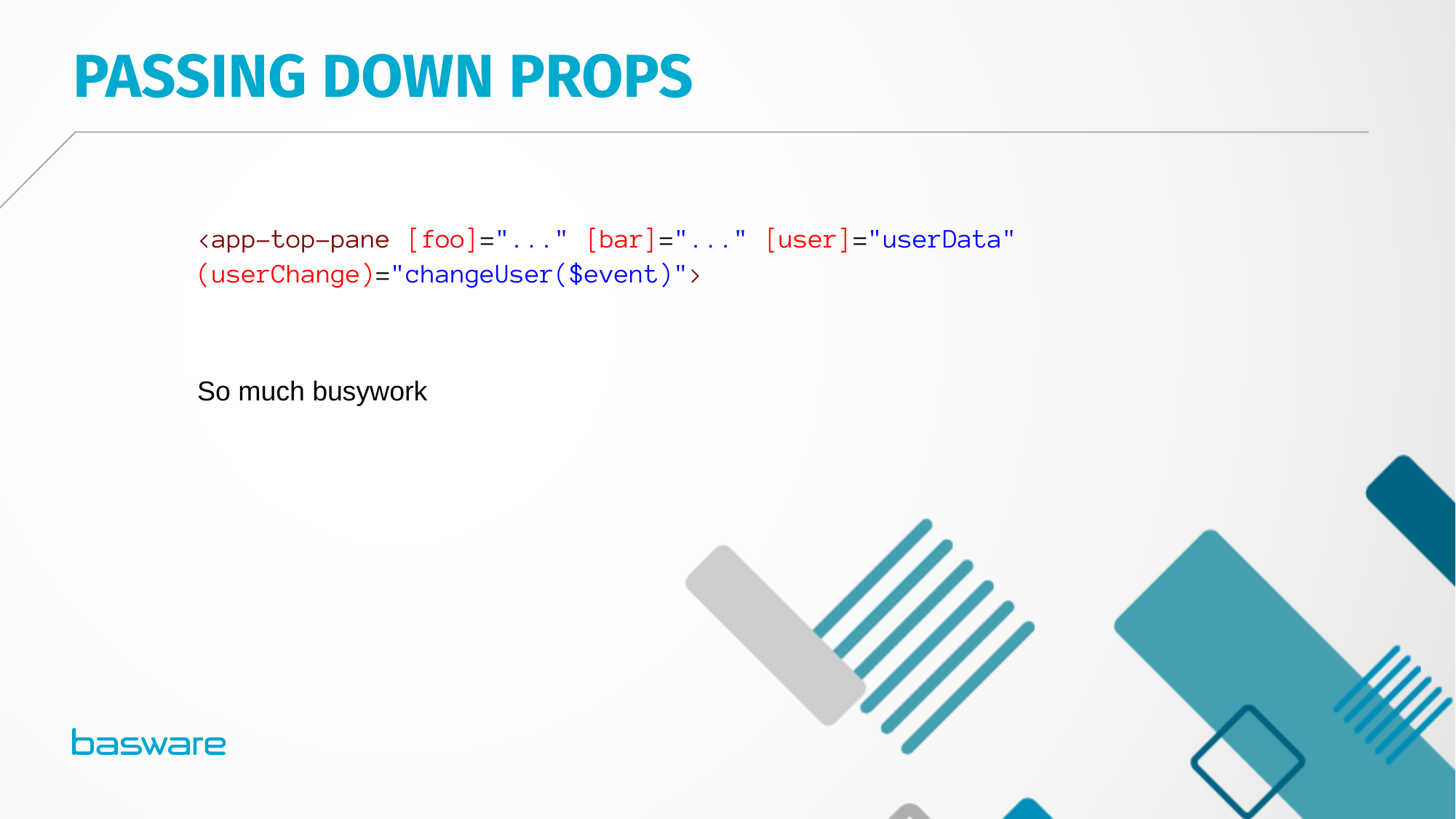

Passing down props
<app-top-pane [foo]="..." [bar]="..." [user]="userData" (userChange)="changeUser($event)">

So much busywork